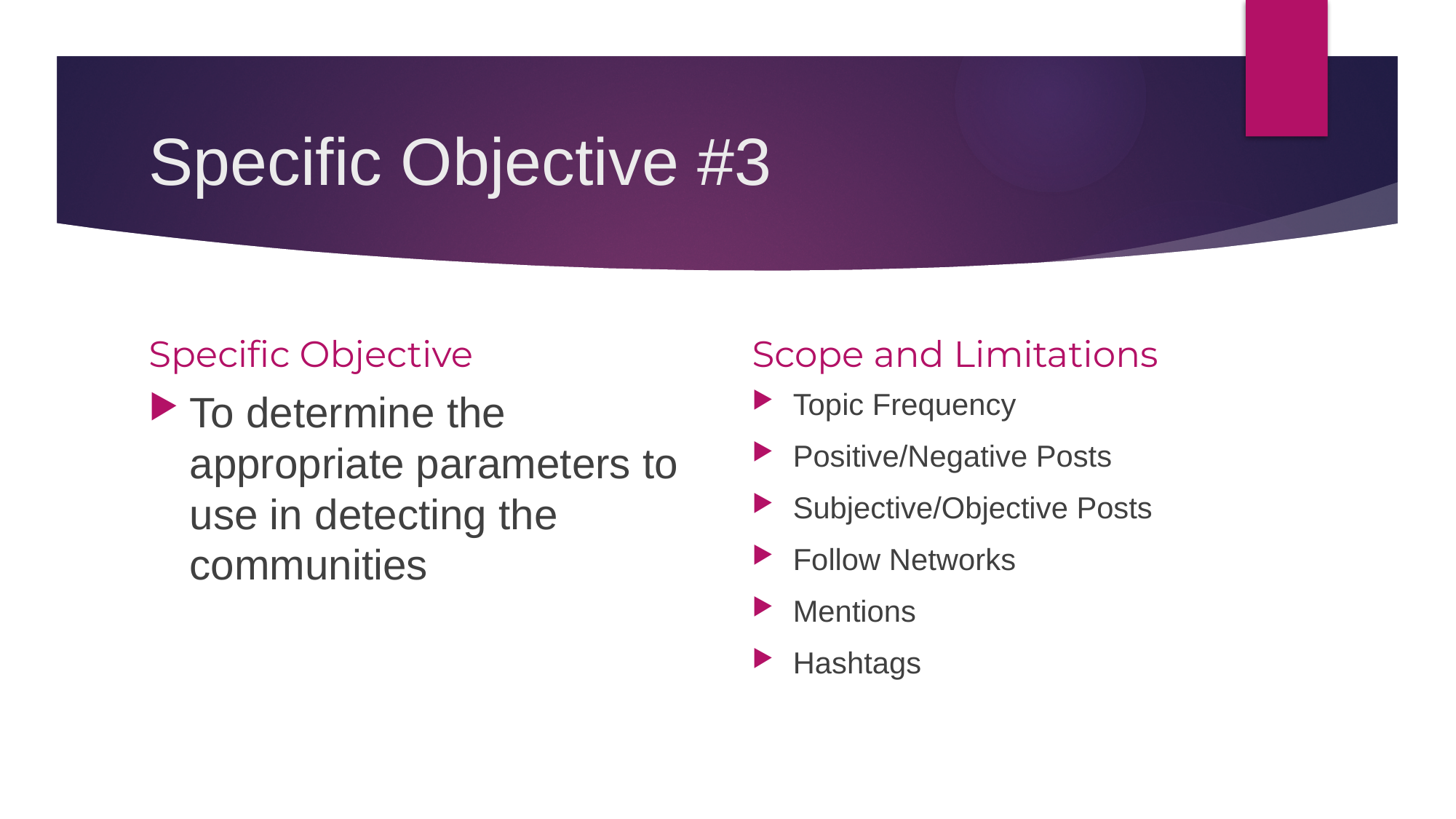

# Specific Objective #3
Specific Objective
Scope and Limitations
To determine the appropriate parameters to use in detecting the communities
Topic Frequency
Positive/Negative Posts
Subjective/Objective Posts
Follow Networks
Mentions
Hashtags